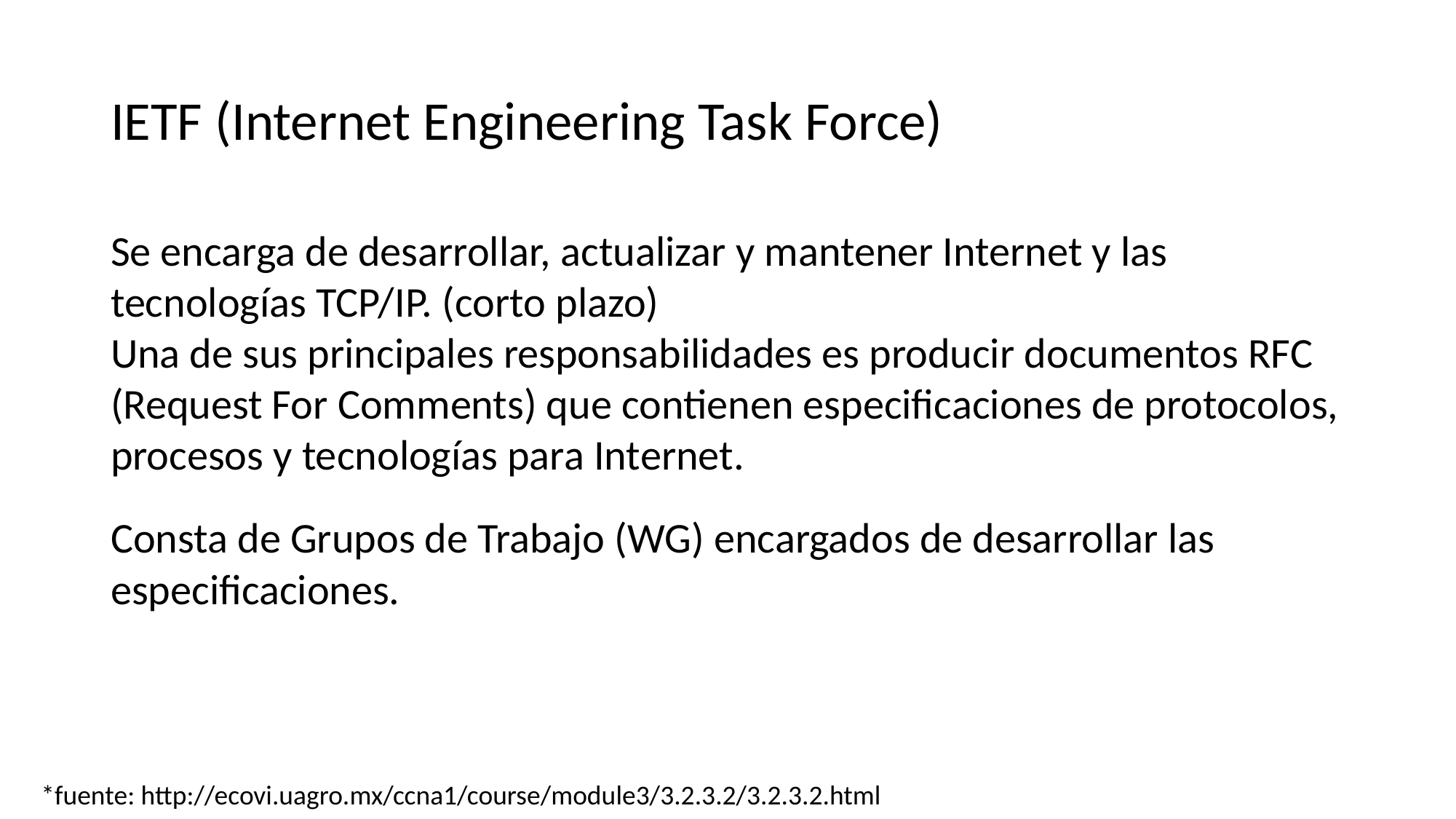

IETF (Internet Engineering Task Force)
Se encarga de desarrollar, actualizar y mantener Internet y las tecnologías TCP/IP. (corto plazo)
Una de sus principales responsabilidades es producir documentos RFC (Request For Comments) que contienen especificaciones de protocolos, procesos y tecnologías para Internet.

Consta de Grupos de Trabajo (WG) encargados de desarrollar las especificaciones.
*fuente: http://ecovi.uagro.mx/ccna1/course/module3/3.2.3.2/3.2.3.2.html